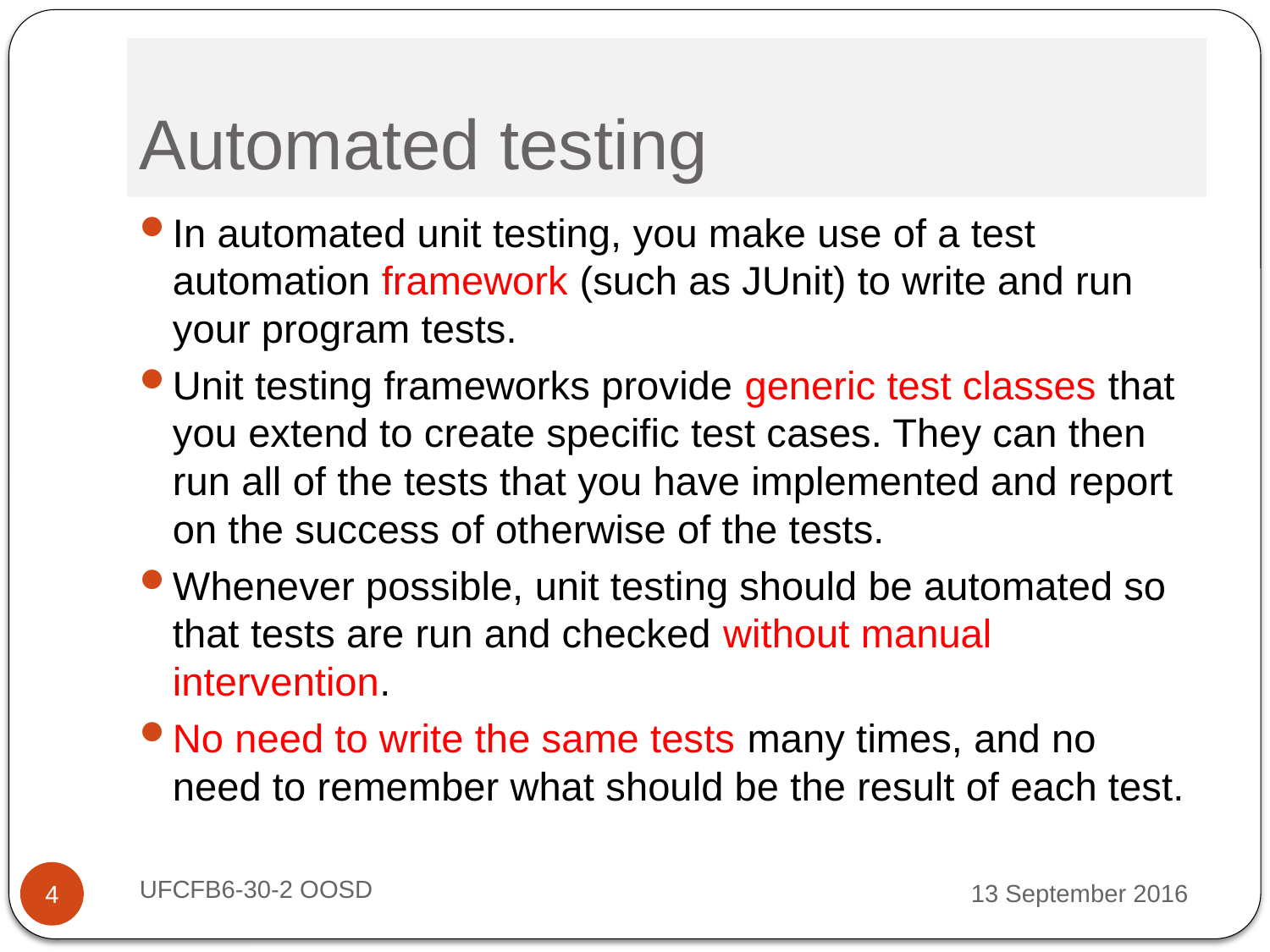

# Automated testing
In automated unit testing, you make use of a test automation framework (such as JUnit) to write and run your program tests.
Unit testing frameworks provide generic test classes that you extend to create specific test cases. They can then run all of the tests that you have implemented and report on the success of otherwise of the tests.
Whenever possible, unit testing should be automated so that tests are run and checked without manual intervention.
No need to write the same tests many times, and no need to remember what should be the result of each test.

UFCFB6-30-2 OOSD
13 September 2016
4